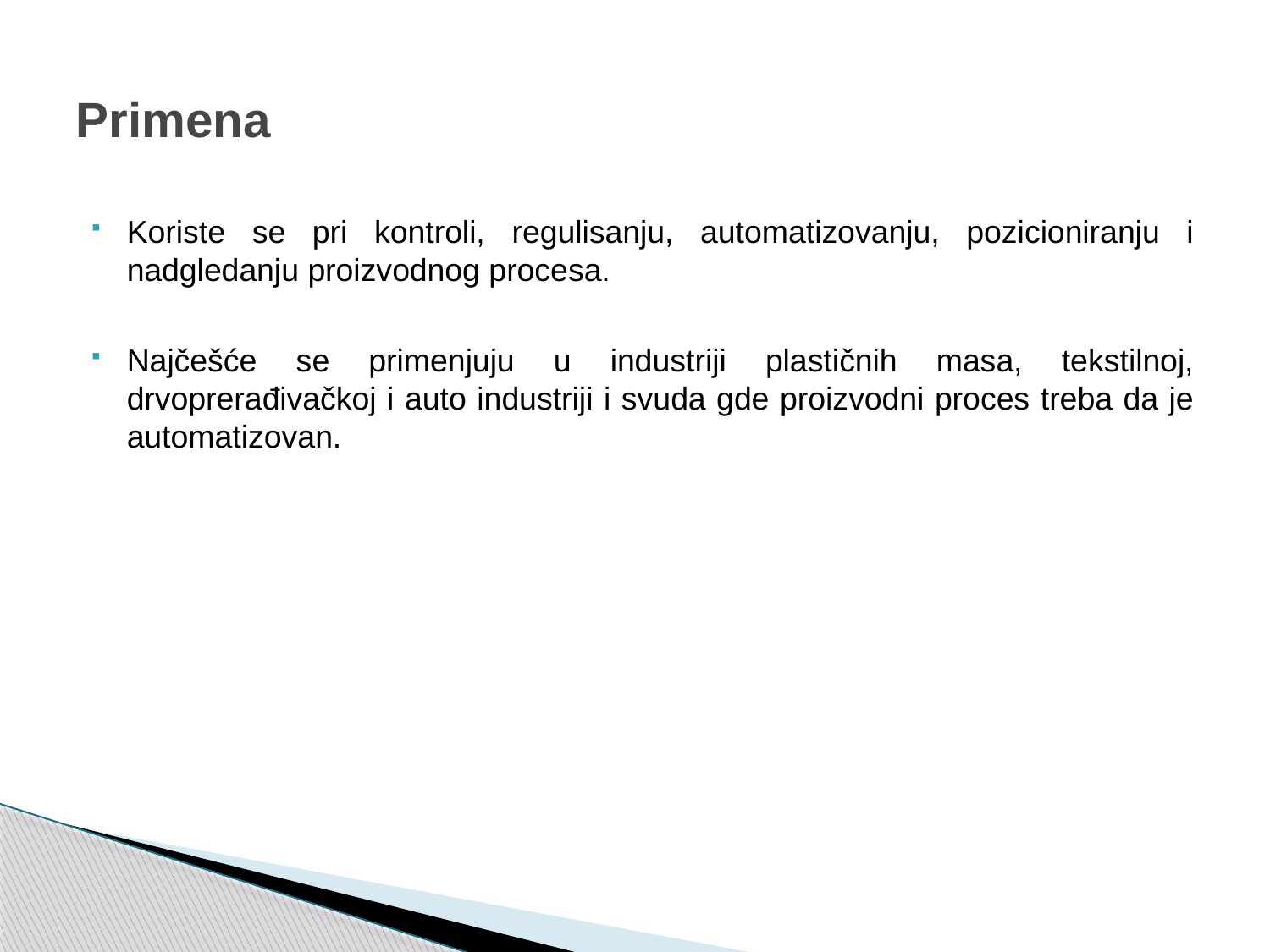

# Primena
Koriste se pri kontroli, regulisanju, automatizovanju, pozicioniranju i nadgledanju proizvodnog procesa.

Najčešće se primenjuju u industriji plastičnih masa, tekstilnoj, drvoprerađivačkoj i auto industriji i svuda gde proizvodni proces treba da je automatizovan.